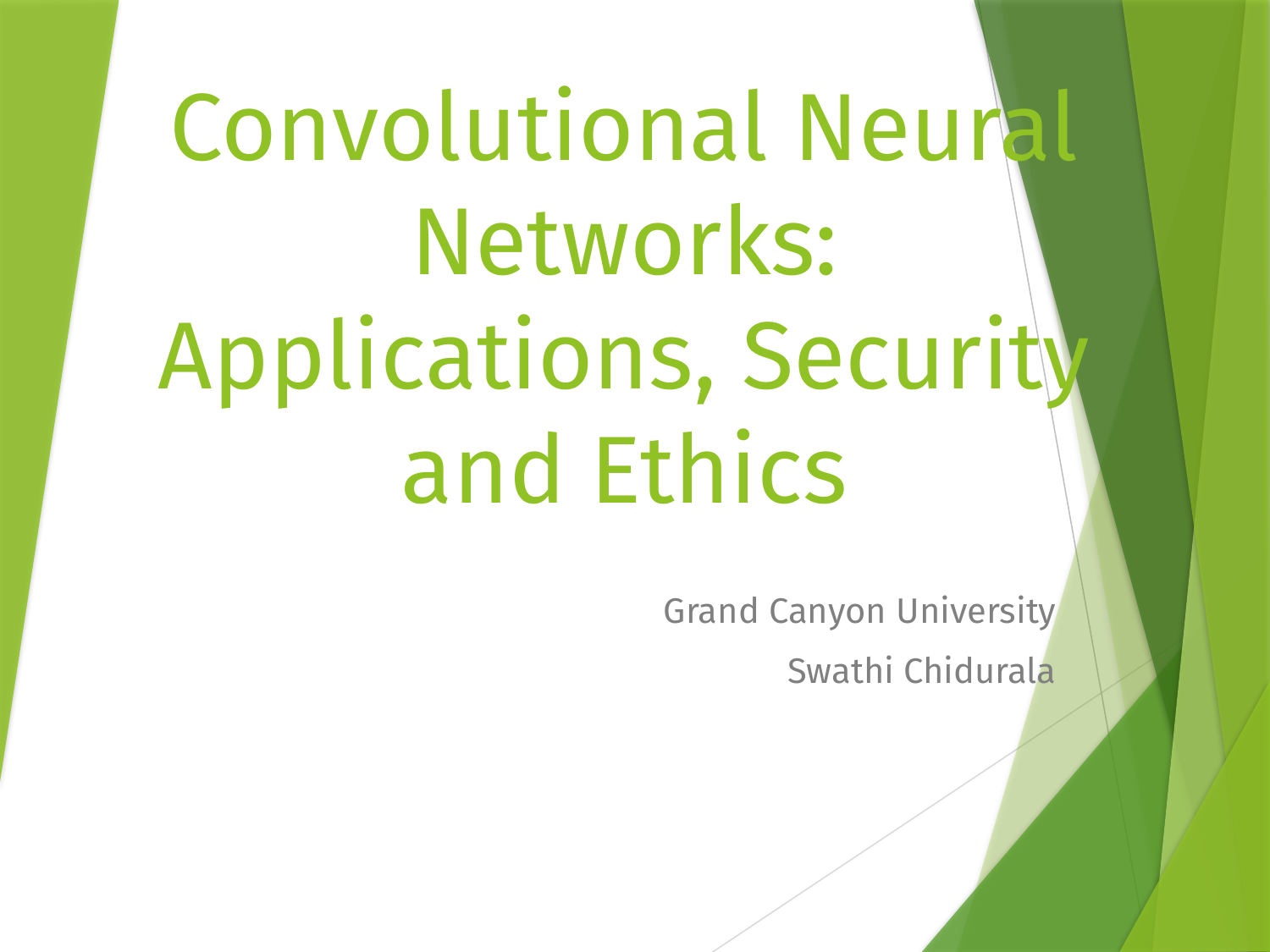

# Convolutional Neural Networks: Applications, Security and Ethics
Grand Canyon University
Swathi Chidurala